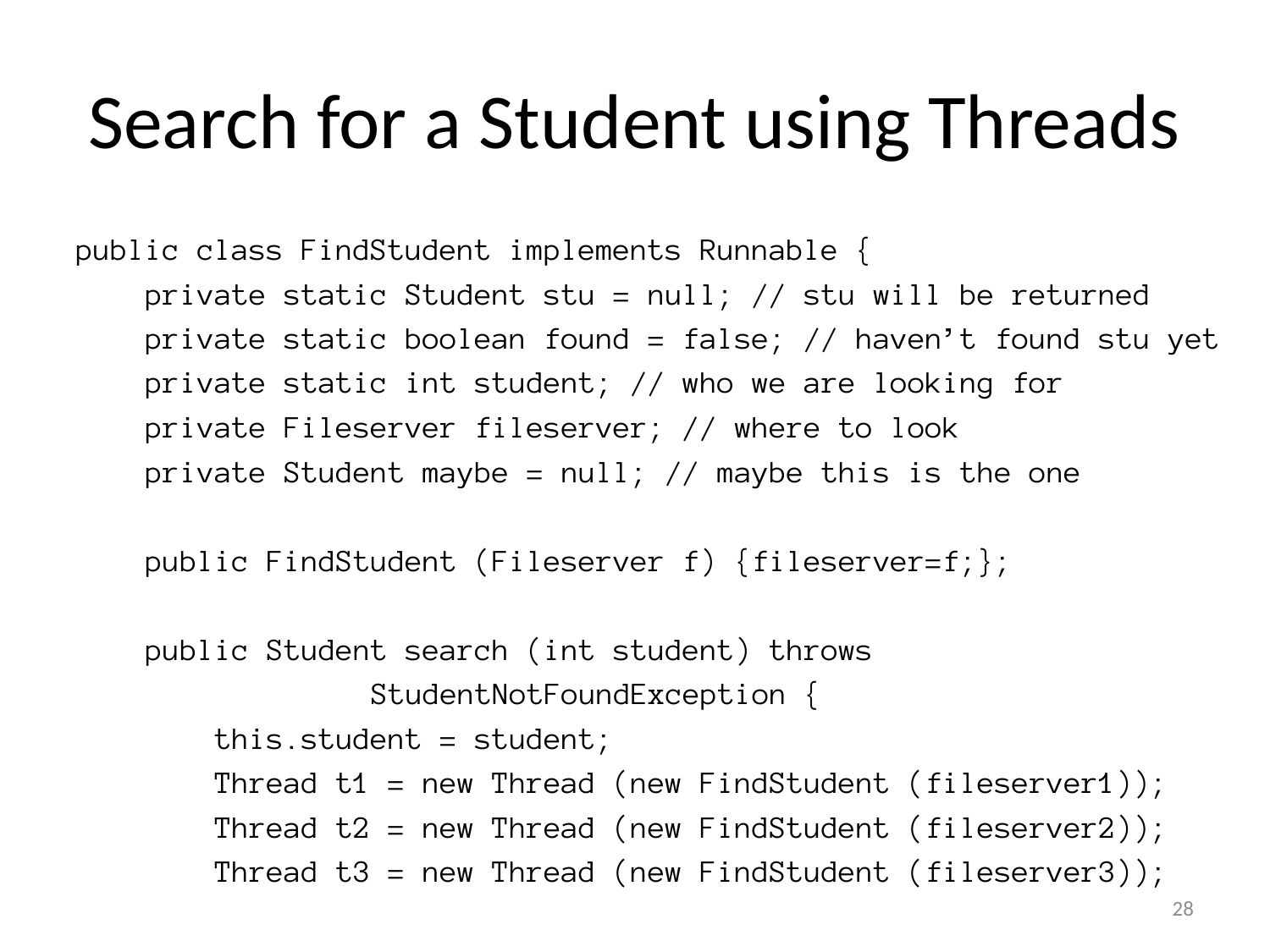

# Search for a Student using Threads
public class FindStudent implements Runnable {
    private static Student stu = null; // stu will be returned
    private static boolean found = false; // haven’t found stu yet
    private static int student; // who we are looking for
    private Fileserver fileserver; // where to look
    private Student maybe = null; // maybe this is the one

    public FindStudent (Fileserver f) {fileserver=f;};

    public Student search (int student) throws
                 StudentNotFoundException {
        this.student = student;
        Thread t1 = new Thread (new FindStudent (fileserver1));
        Thread t2 = new Thread (new FindStudent (fileserver2));
        Thread t3 = new Thread (new FindStudent (fileserver3));

28